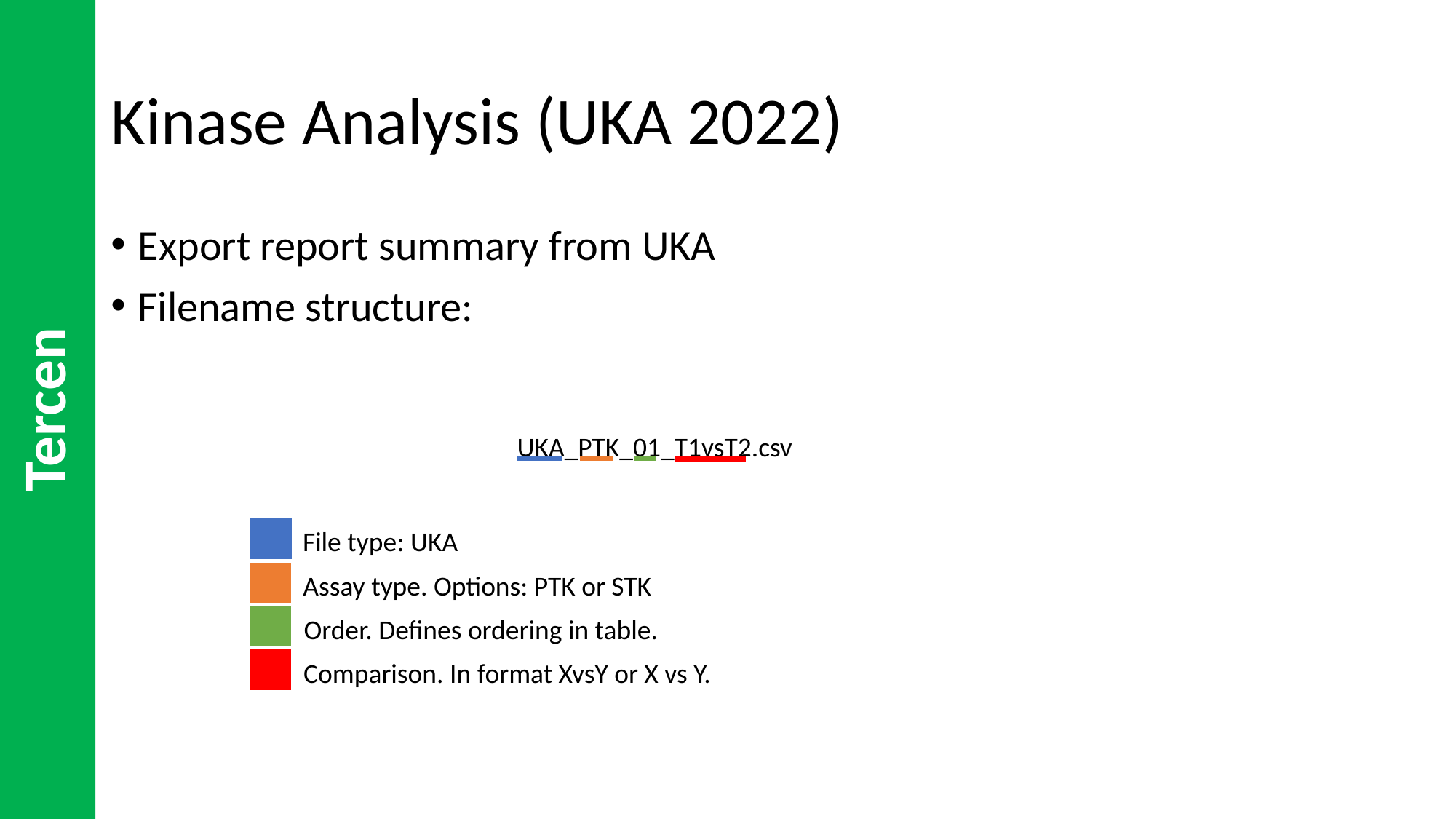

Tercen
# Kinase Analysis (UKA 2022)
Export report summary from UKA
Filename structure:
UKA_PTK_01_T1vsT2.csv

File type: UKA

Assay type. Options: PTK or STK

Order. Defines ordering in table.

Comparison. In format XvsY or X vs Y.